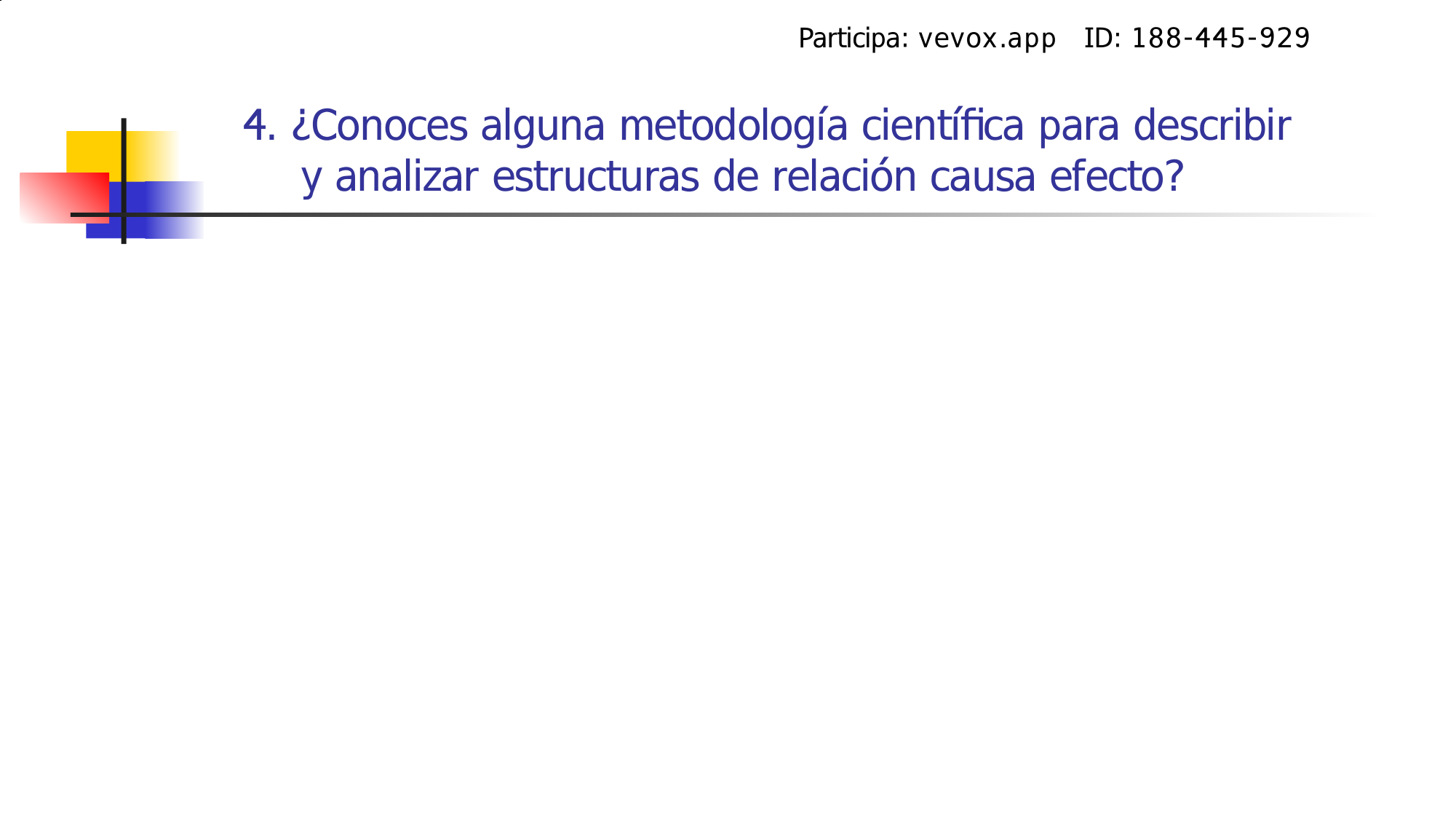

Participa: vevox.app   ID: 188-445-929
# 4. ¿Conoces alguna metodología científica para describir y analizar estructuras de relación causa efecto?

Vote Trigger